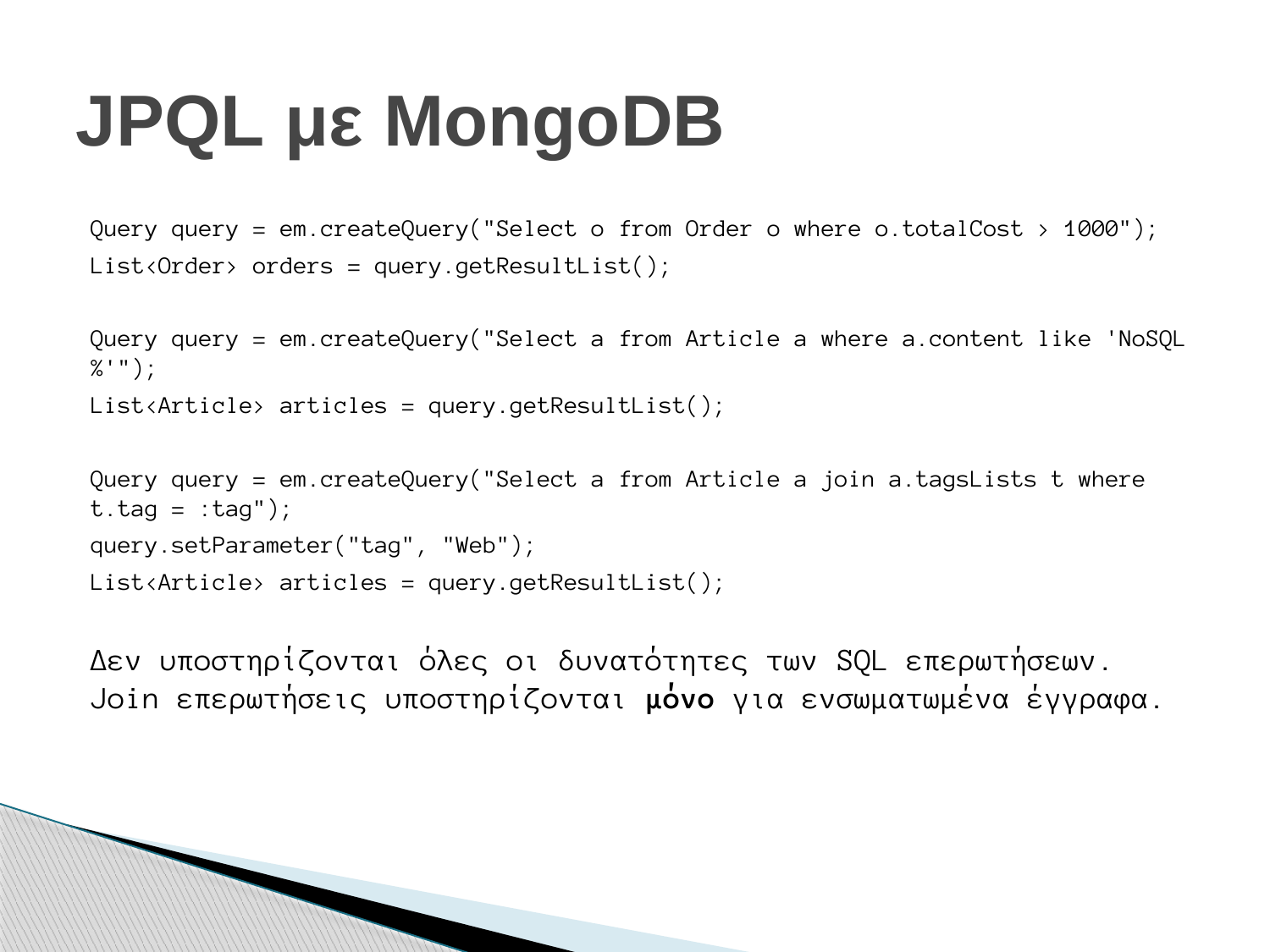

# JPQL με MongoDB
Query query = em.createQuery("Select o from Order o where o.totalCost > 1000");
List<Order> orders = query.getResultList();

Query query = em.createQuery("Select a from Article a where a.content like 'NoSQL%'");
List<Article> articles = query.getResultList();

Query query = em.createQuery("Select a from Article a join a.tagsLists t where t.tag = :tag");
query.setParameter("tag", "Web");
List<Article> articles = query.getResultList();

Δεν υποστηρίζονται όλες οι δυνατότητες των SQL επερωτήσεων. Join επερωτήσεις υποστηρίζονται μόνο για ενσωματωμένα έγγραφα.